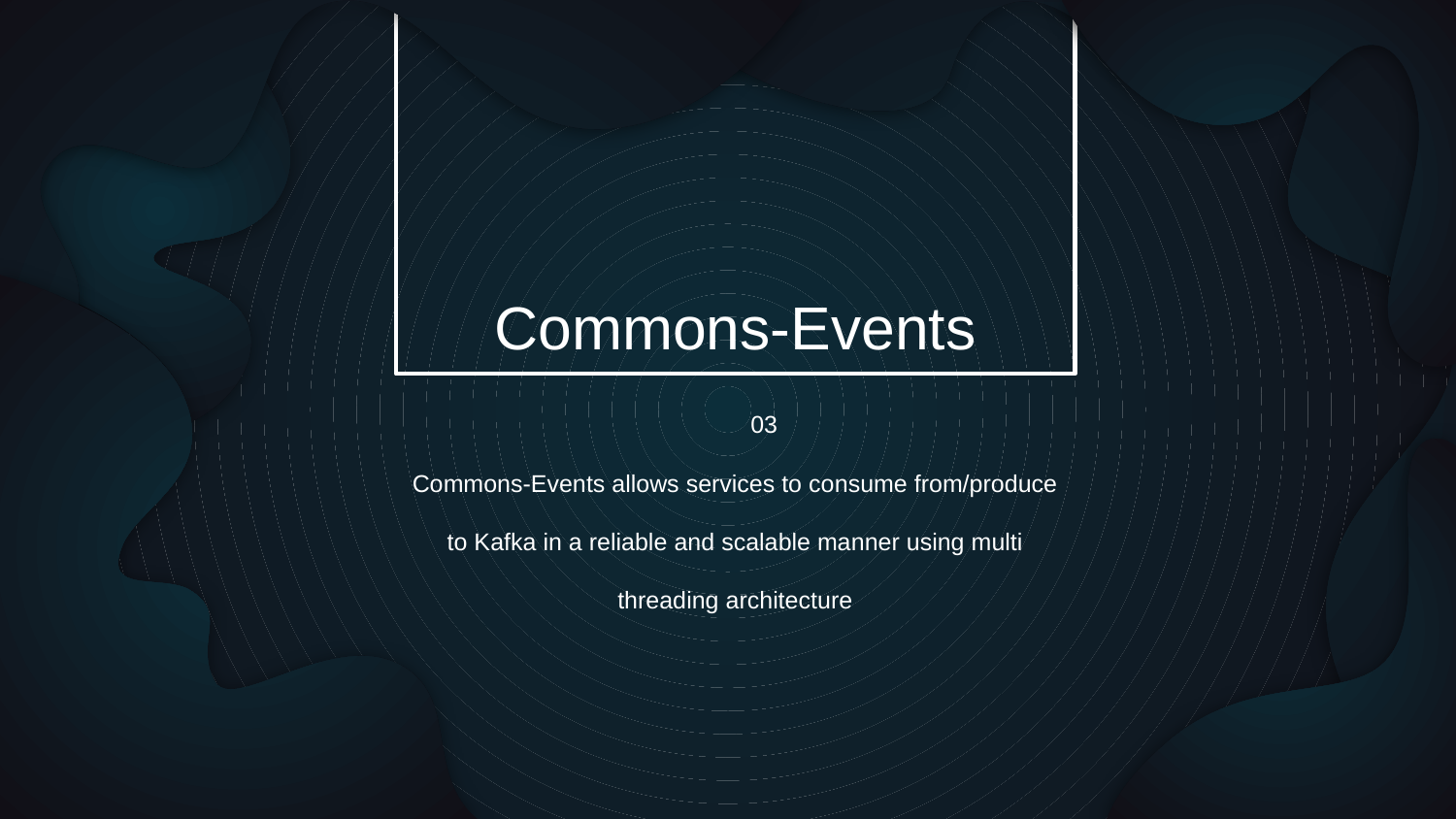

Commons-Events
03
Commons-Events allows services to consume from/produce to Kafka in a reliable and scalable manner using multi threading architecture